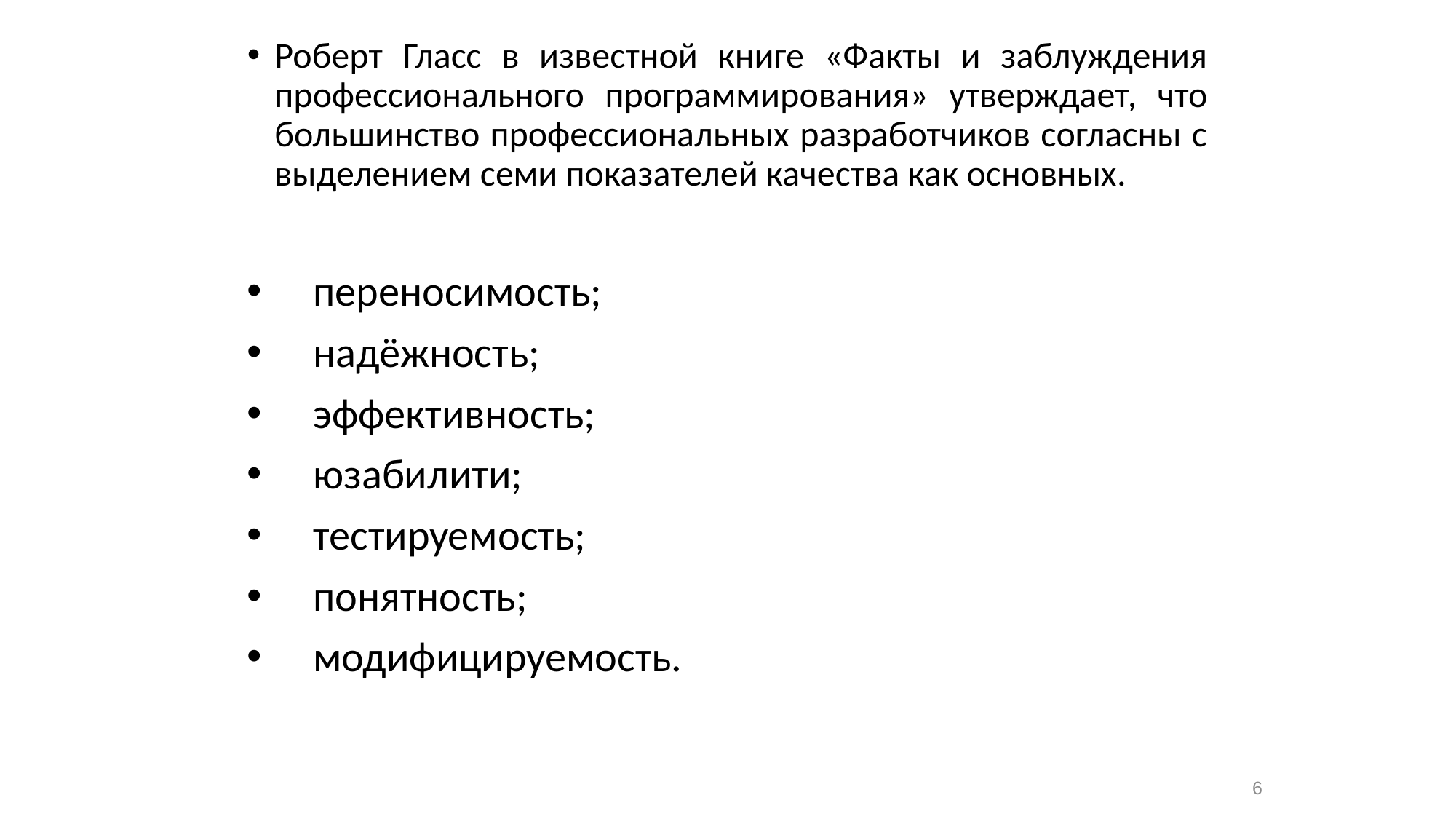

Роберт Гласс в известной книге «Факты и заблуждения профессионального программирования» утверждает, что большинство профессиональных разработчиков согласны с выделением семи показателей качества как основных.

    переносимость;
    надёжность;
    эффективность;
    юзабилити;
    тестируемость;
    понятность;
    модифицируемость.

6